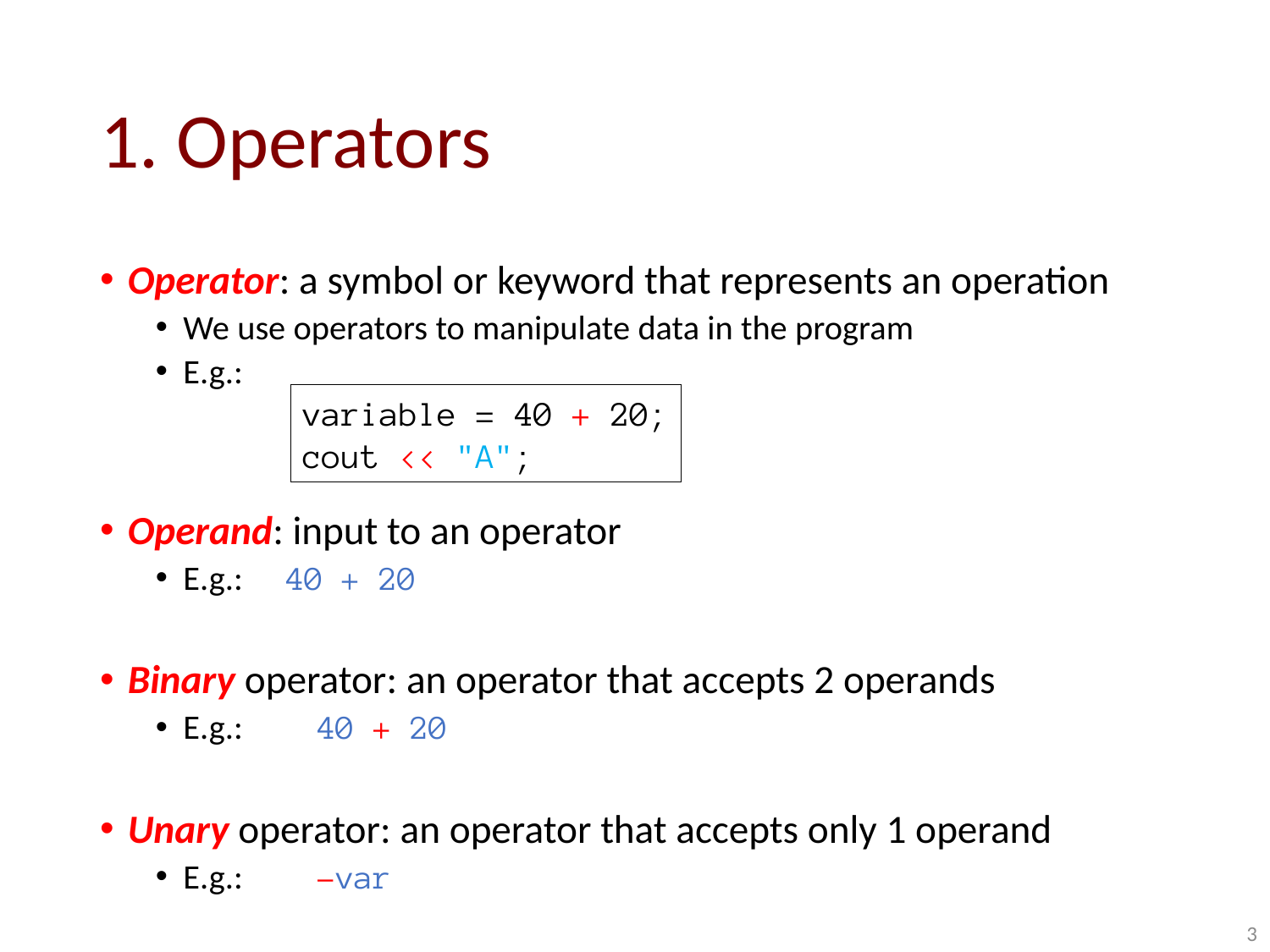

# 1. Operators
Operator: a symbol or keyword that represents an operation
We use operators to manipulate data in the program
E.g.:

Operand: input to an operator
E.g.:	40 + 20

Binary operator: an operator that accepts 2 operands
E.g.:    40 + 20

Unary operator: an operator that accepts only 1 operand
E.g.:    -var
variable = 40 + 20;
cout << "A";
3